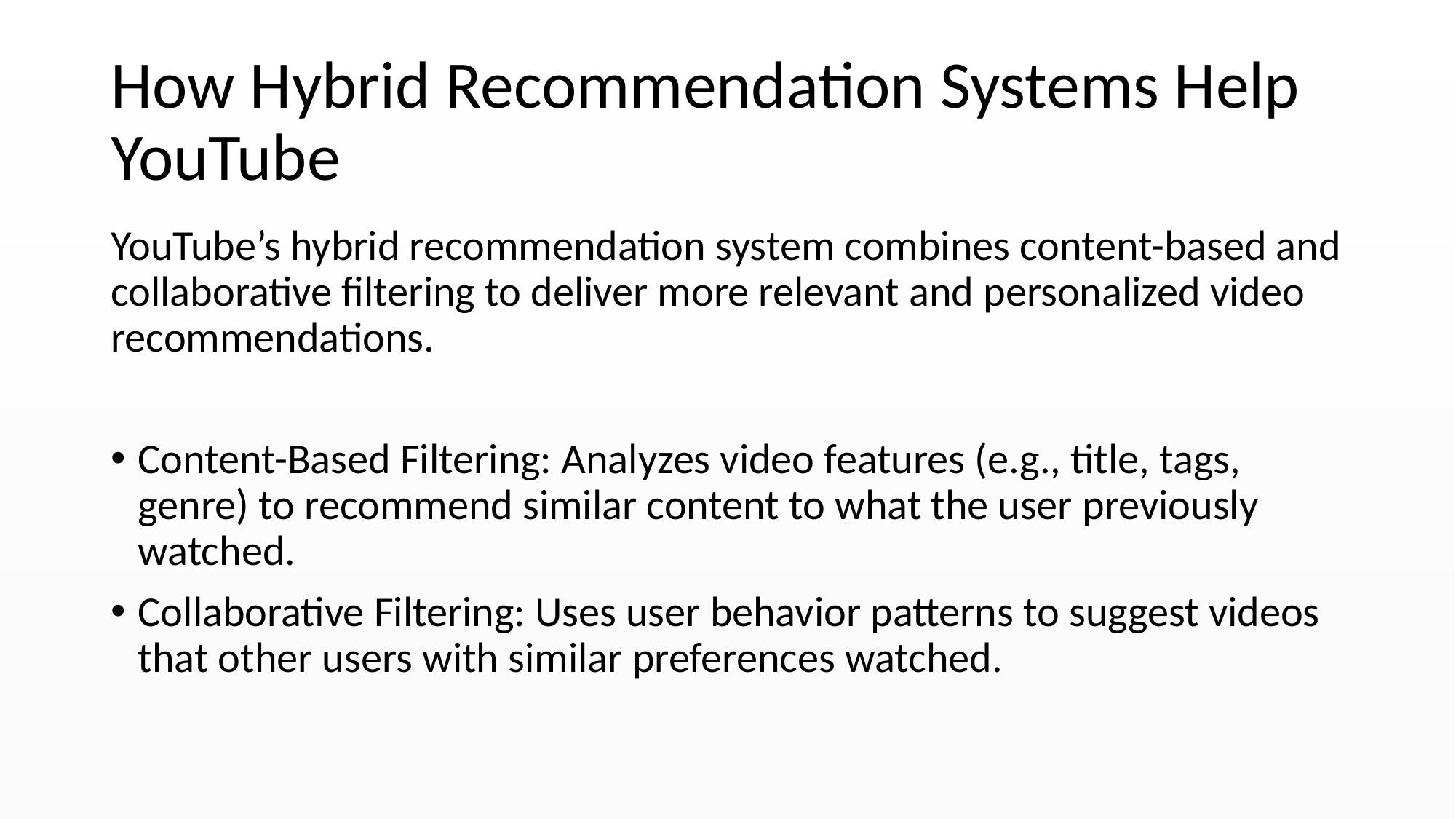

# How Hybrid Recommendation Systems Help YouTube
YouTube’s hybrid recommendation system combines content-based and collaborative filtering to deliver more relevant and personalized video recommendations.

Content-Based Filtering: Analyzes video features (e.g., title, tags, genre) to recommend similar content to what the user previously watched.
Collaborative Filtering: Uses user behavior patterns to suggest videos that other users with similar preferences watched.